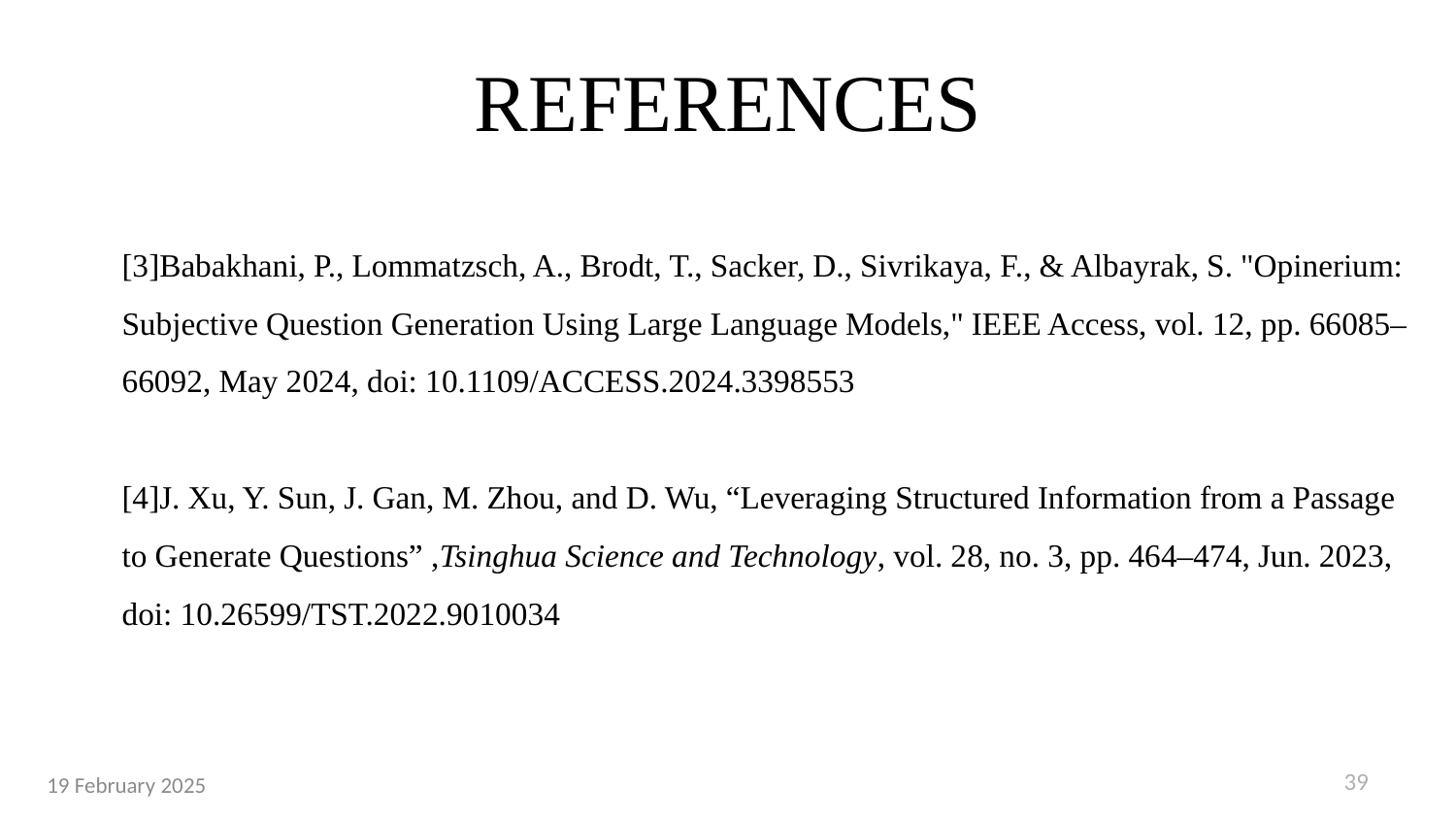

# REFERENCES
[3]Babakhani, P., Lommatzsch, A., Brodt, T., Sacker, D., Sivrikaya, F., & Albayrak, S. "Opinerium: Subjective Question Generation Using Large Language Models," IEEE Access, vol. 12, pp. 66085–66092, May 2024, doi: 10.1109/ACCESS.2024.3398553

[4]J. Xu, Y. Sun, J. Gan, M. Zhou, and D. Wu, “Leveraging Structured Information from a Passage to Generate Questions” ,Tsinghua Science and Technology, vol. 28, no. 3, pp. 464–474, Jun. 2023, doi: 10.26599/TST.2022.9010034​
39

19 February 2025